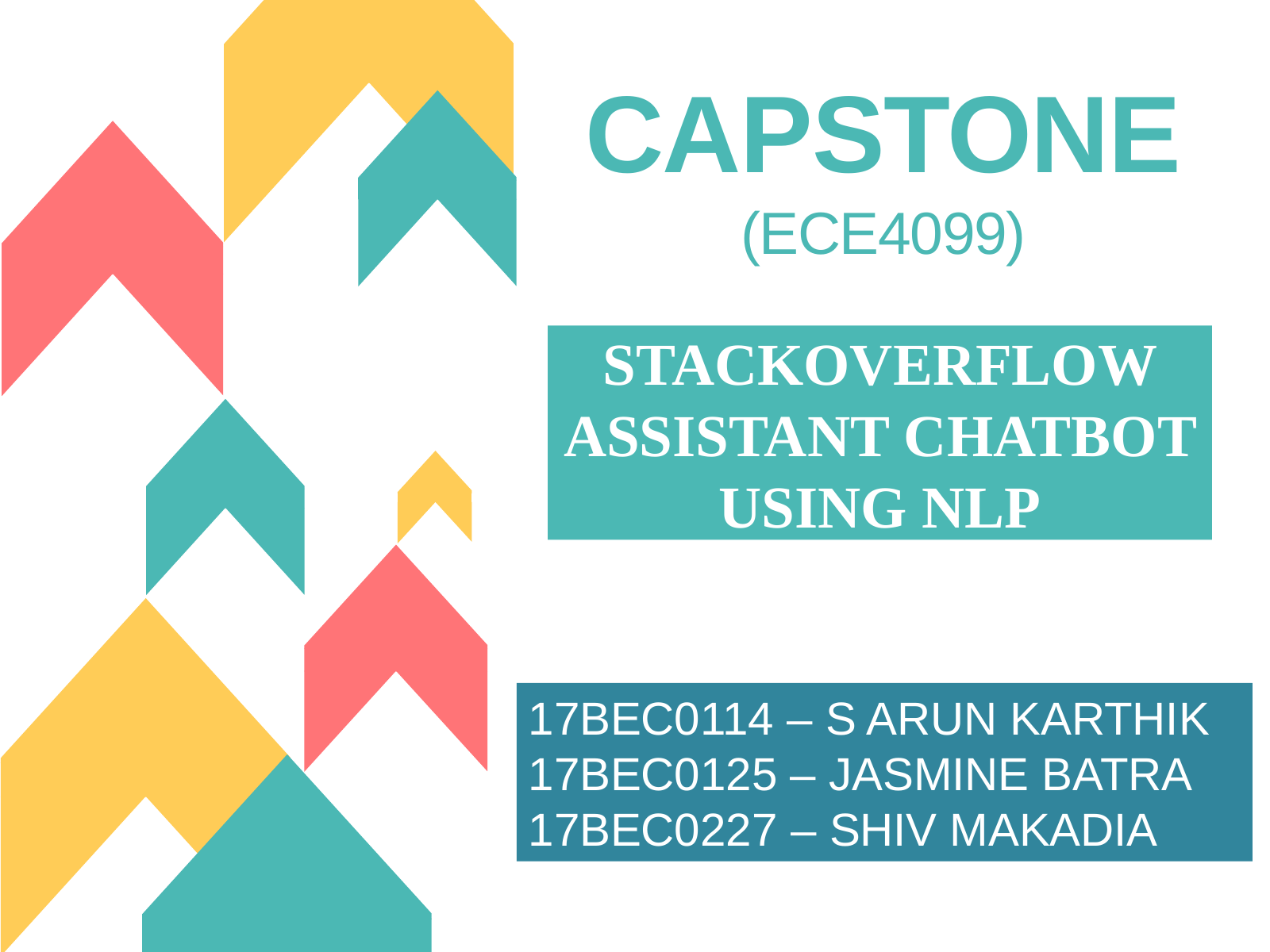

# CAPSTONE (ECE4099)

STACKOVERFLOW ASSISTANT CHATBOT USING NLP

17BEC0114 – S ARUN KARTHIK
17BEC0125 – JASMINE BATRA
17BEC0227 – SHIV MAKADIA